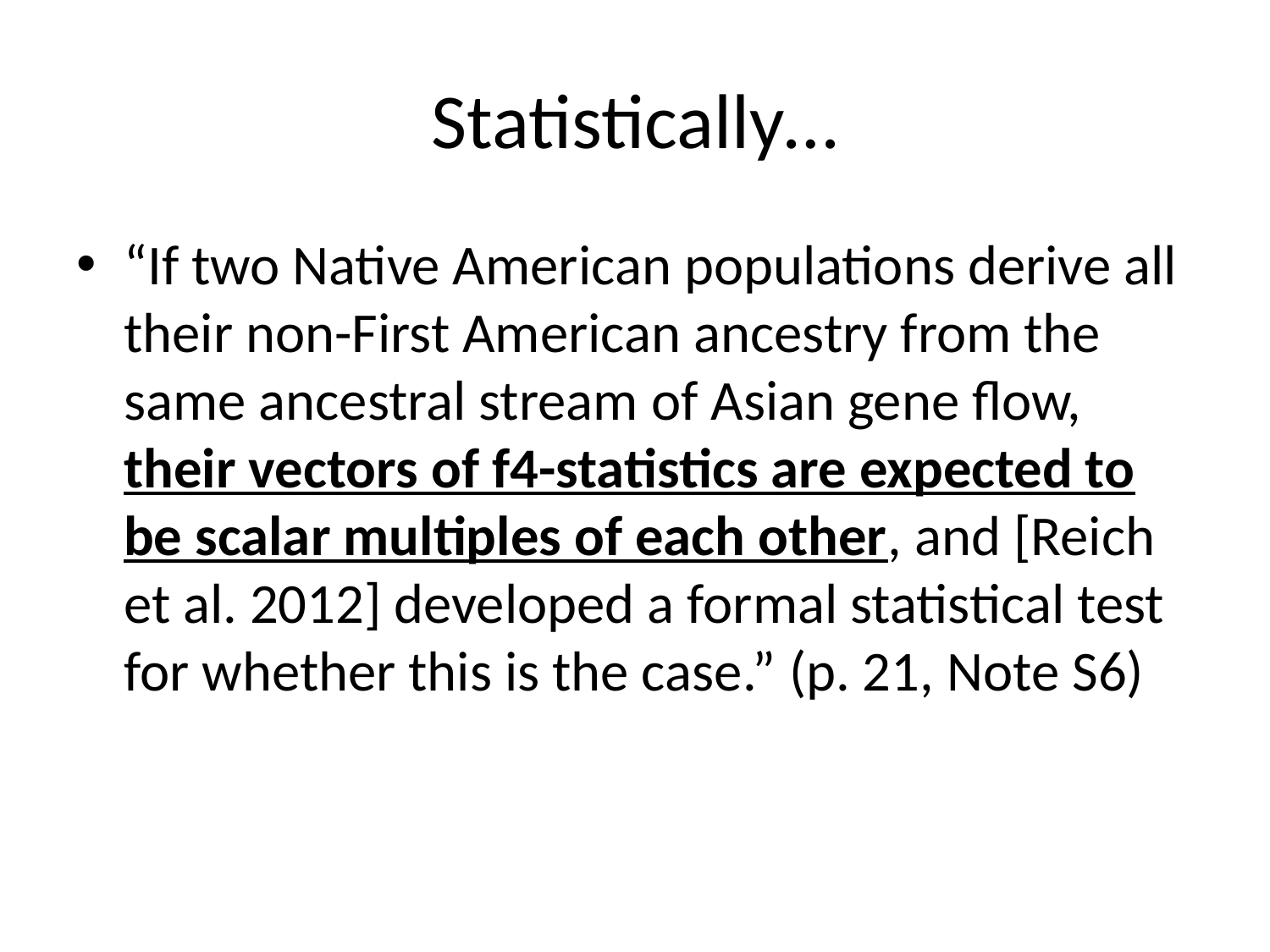

# Statistically…
“If two Native American populations derive all their non-First American ancestry from the same ancestral stream of Asian gene flow, their vectors of f4-statistics are expected to be scalar multiples of each other, and [Reich et al. 2012] developed a formal statistical test for whether this is the case.” (p. 21, Note S6)